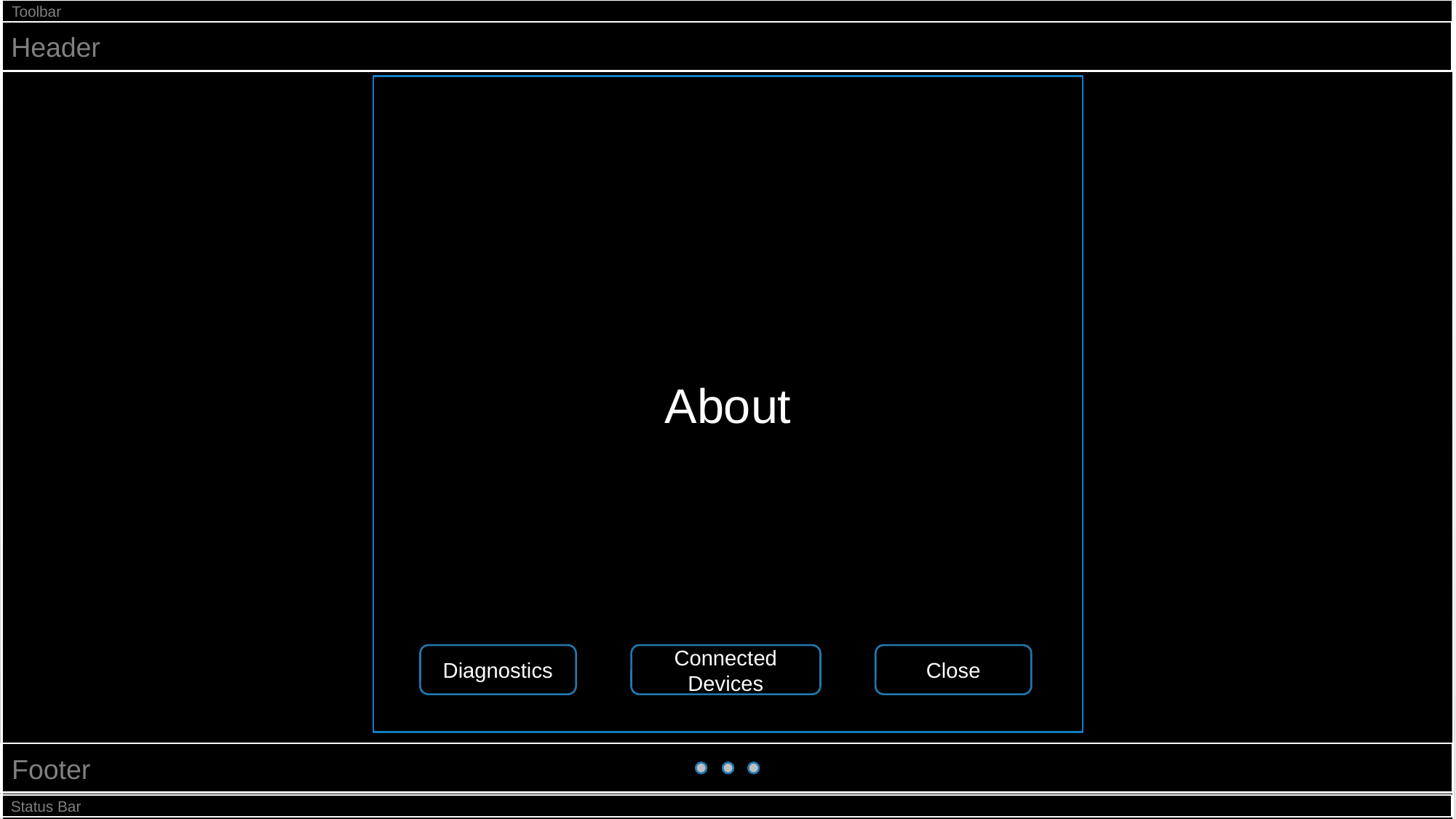

Toolbar

Header
About
Diagnostics
Connected Devices
Close
Footer

Status Bar